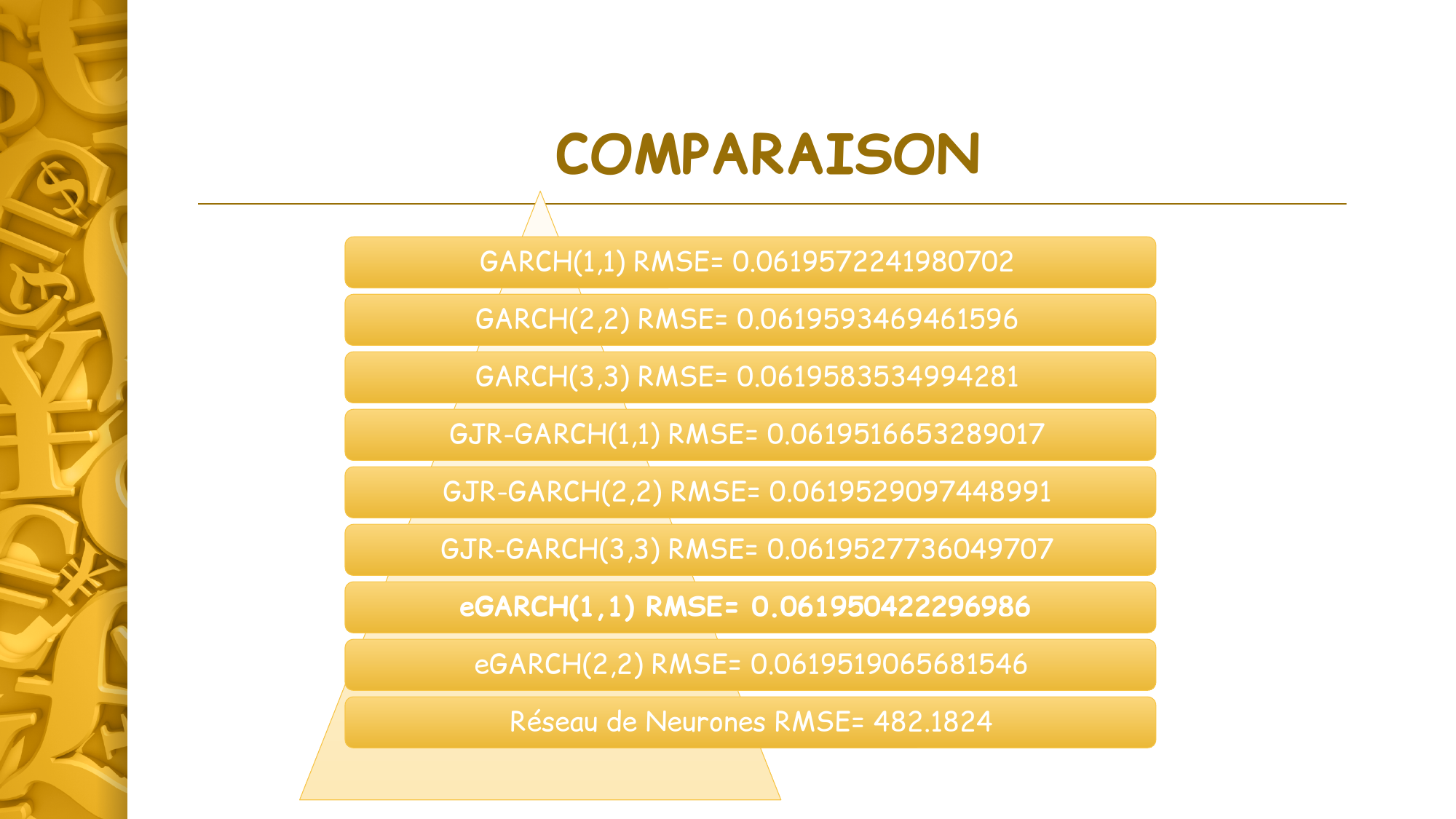

# COMPARAISON
GARCH(1,1) RMSE= 0.0619572241980702
GARCH(2,2) RMSE= 0.0619593469461596
GARCH(3,3) RMSE= 0.0619583534994281
GJR-GARCH(1,1) RMSE= 0.0619516653289017
GJR-GARCH(2,2) RMSE= 0.0619529097448991
GJR-GARCH(3,3) RMSE= 0.0619527736049707
eGARCH(1,1) RMSE= 0.061950422296986
eGARCH(2,2) RMSE= 0.0619519065681546
Réseau de Neurones RMSE= 482.1824